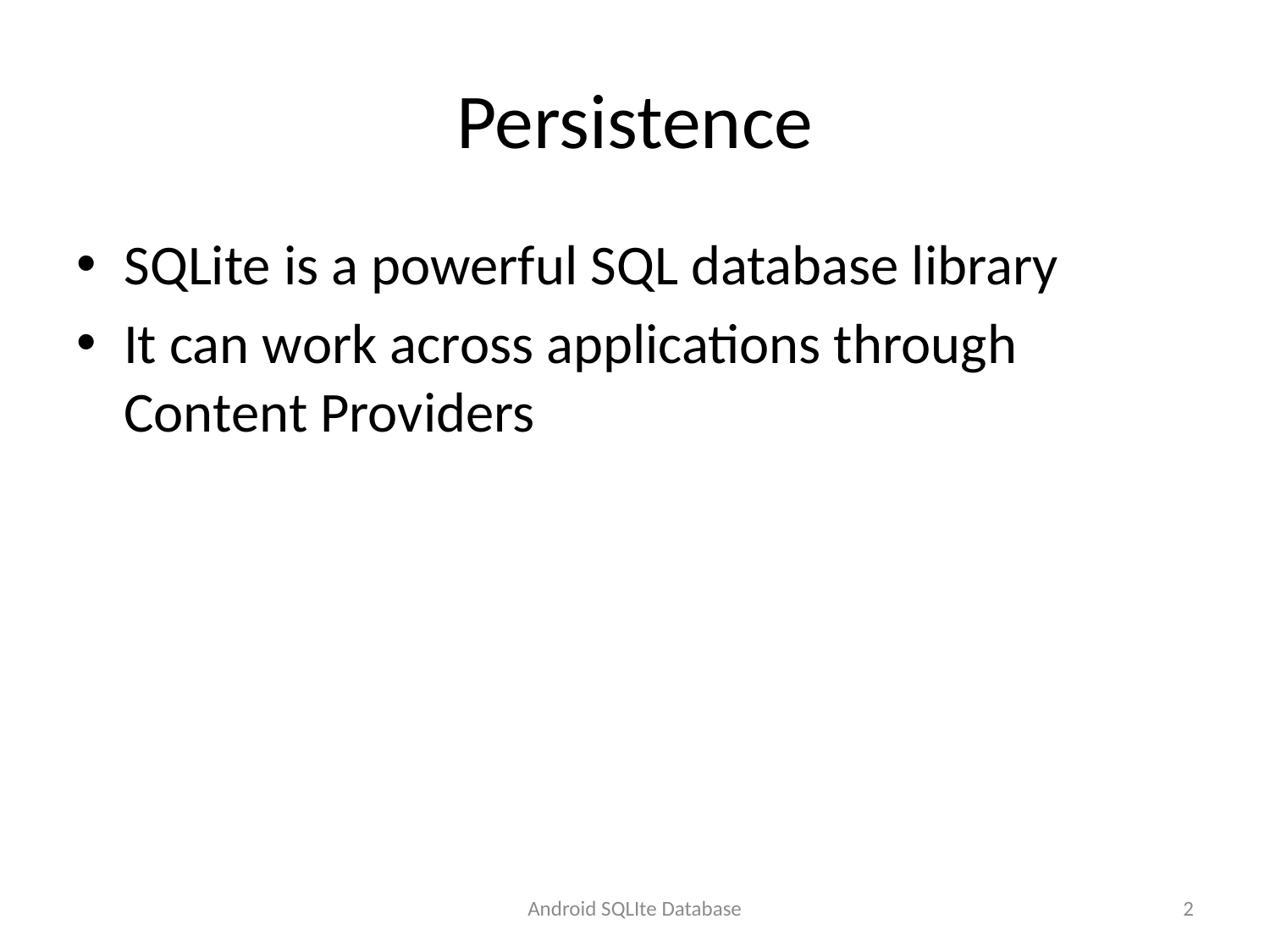

# Persistence
SQLite is a powerful SQL database library
It can work across applications through Content Providers

Android SQLIte Database
2